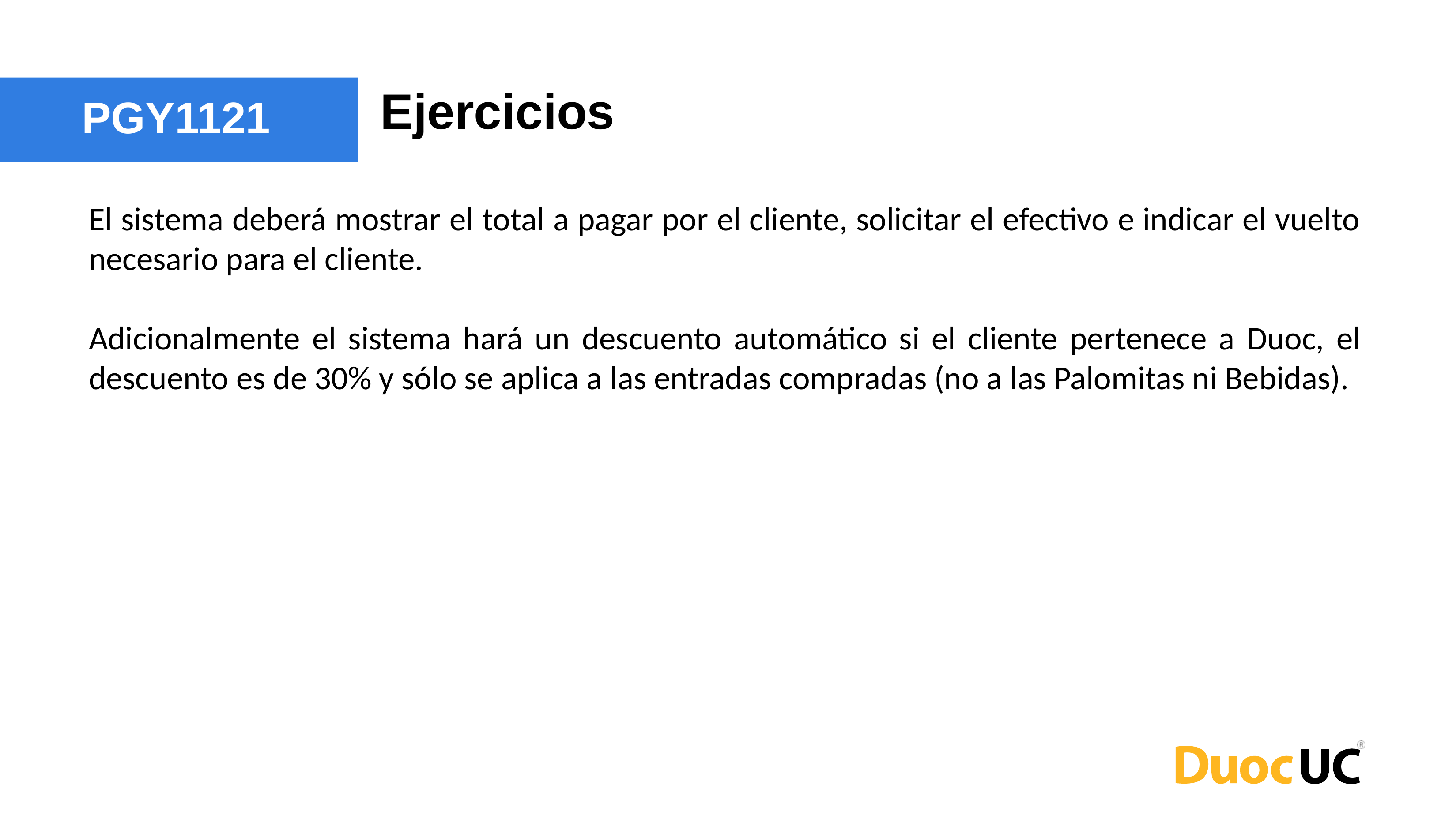

Ejercicios
PGY1121
El sistema deberá mostrar el total a pagar por el cliente, solicitar el efectivo e indicar el vuelto necesario para el cliente.

Adicionalmente el sistema hará un descuento automático si el cliente pertenece a Duoc, el descuento es de 30% y sólo se aplica a las entradas compradas (no a las Palomitas ni Bebidas).